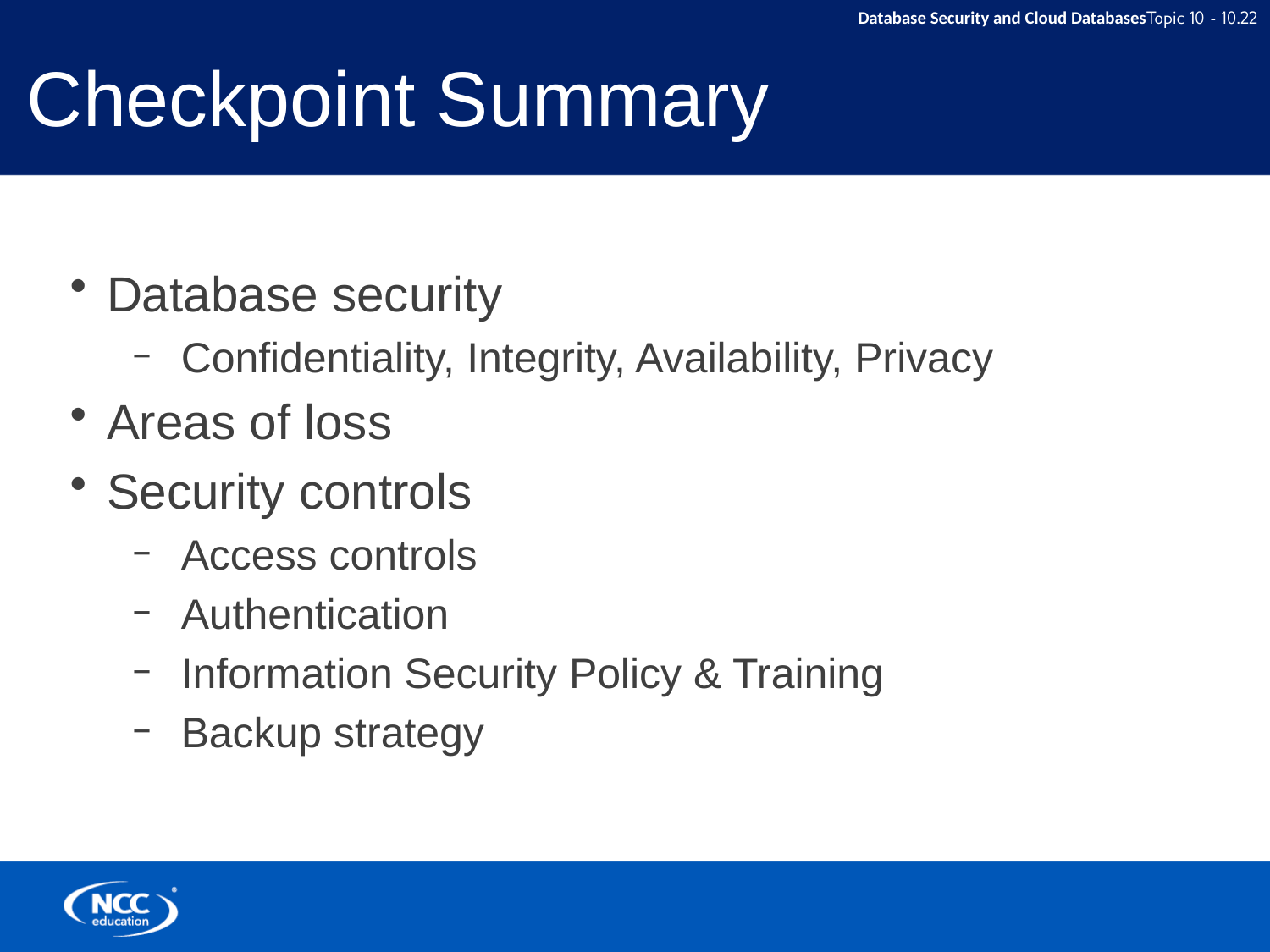

# Checkpoint Summary
Database security
Confidentiality, Integrity, Availability, Privacy
Areas of loss
Security controls
Access controls
Authentication
Information Security Policy & Training
Backup strategy